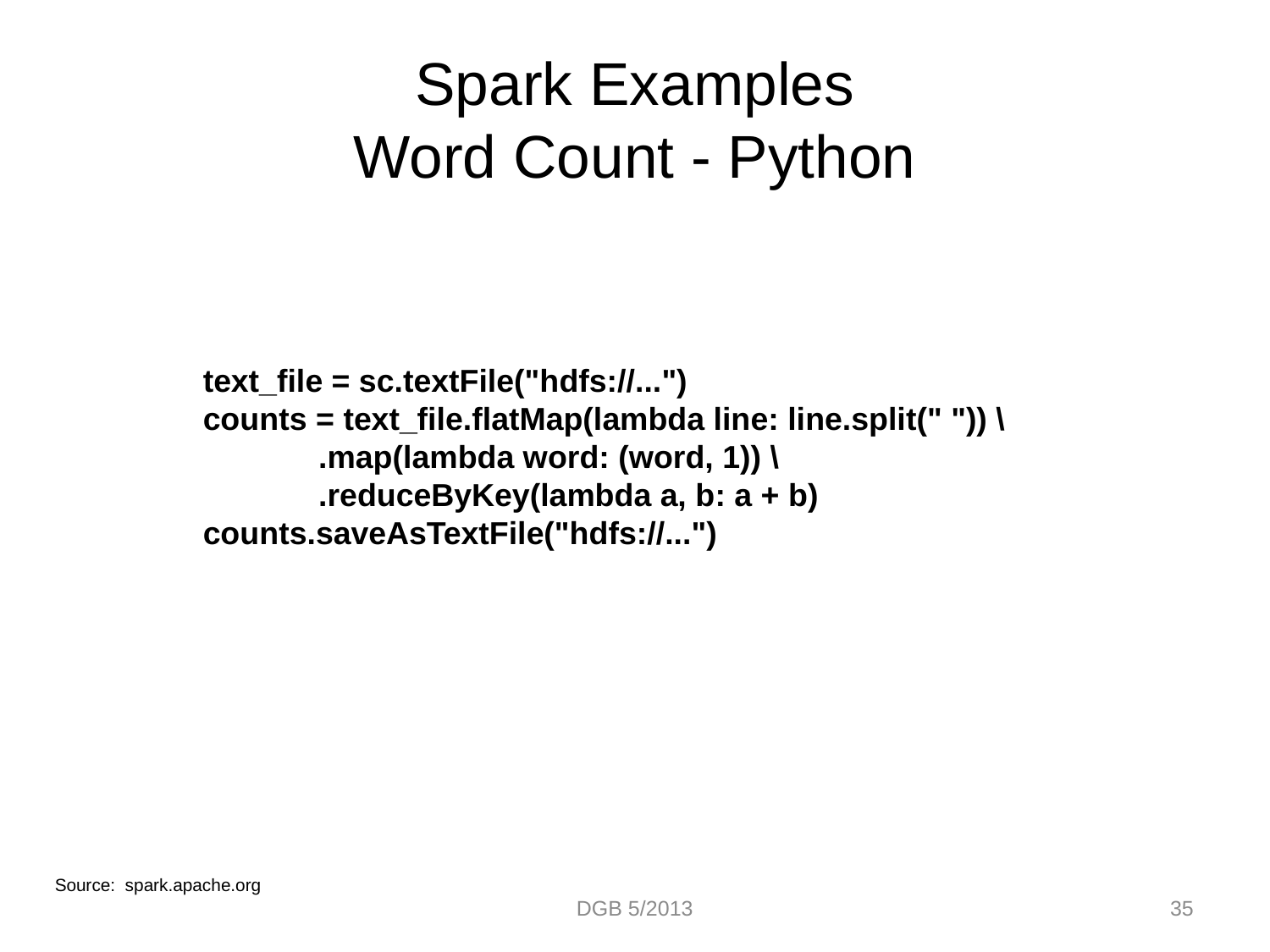

# Spark Examples Word Count - Python
text_file = sc.textFile("hdfs://...")
counts = text_file.flatMap(lambda line: line.split(" ")) \
             .map(lambda word: (word, 1)) \
             .reduceByKey(lambda a, b: a + b)
counts.saveAsTextFile("hdfs://...")
Source:  spark.apache.org
DGB 5/2013
35